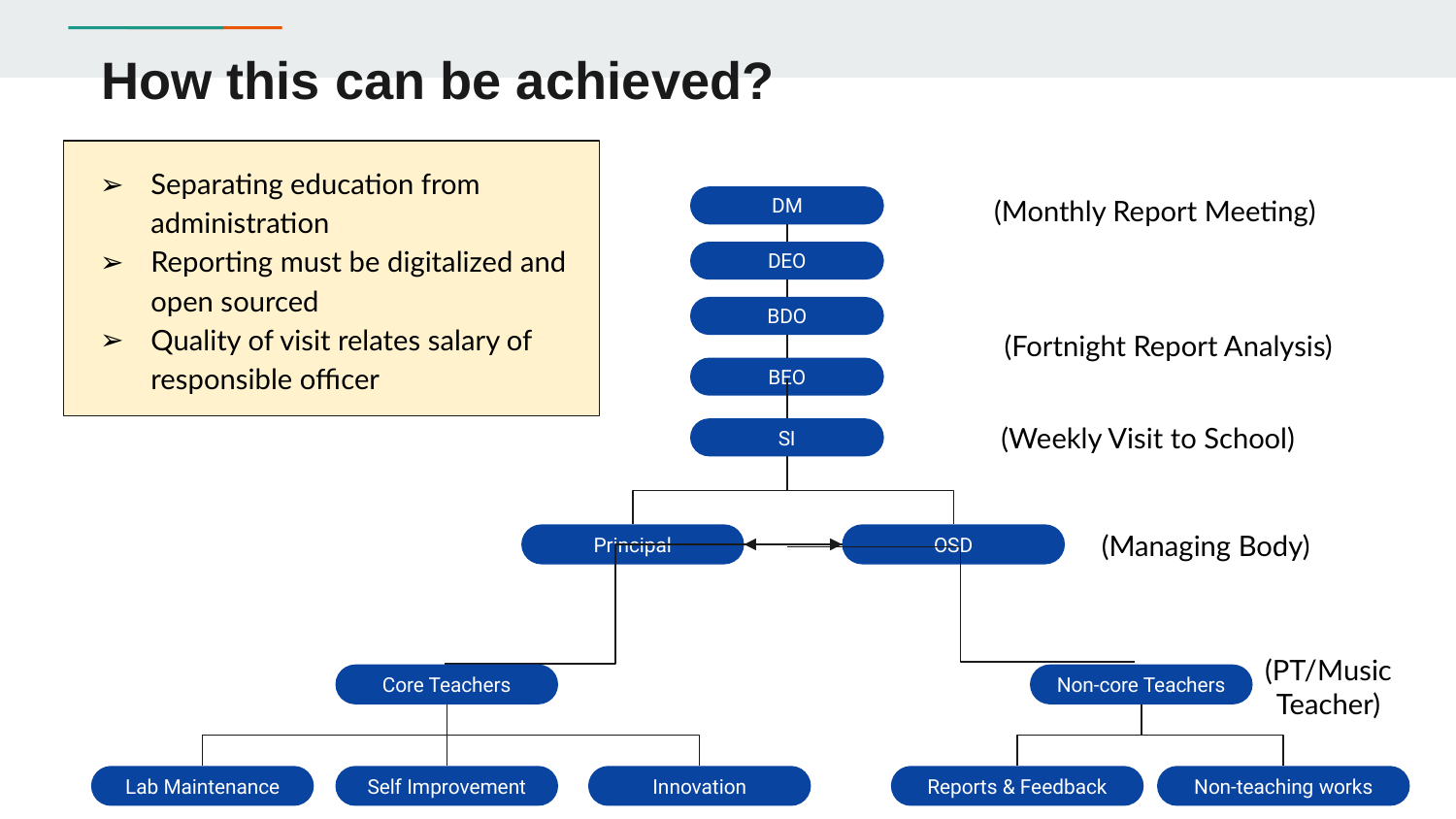

# How this can be achieved?

Separating education from administration
Reporting must be digitalized and open sourced
Quality of visit relates salary of responsible officer
DM
(Monthly Report Meeting)
DEO
BDO
    (Fortnight Report Analysis)
BEO
(Weekly Visit to School)
SI
(Managing Body)
Principal
              OSD
Core Teachers
Non-core Teachers
(PT/Music Teacher)
Lab Maintenance
Self Improvement
Innovation
Reports & Feedback
Non-teaching works